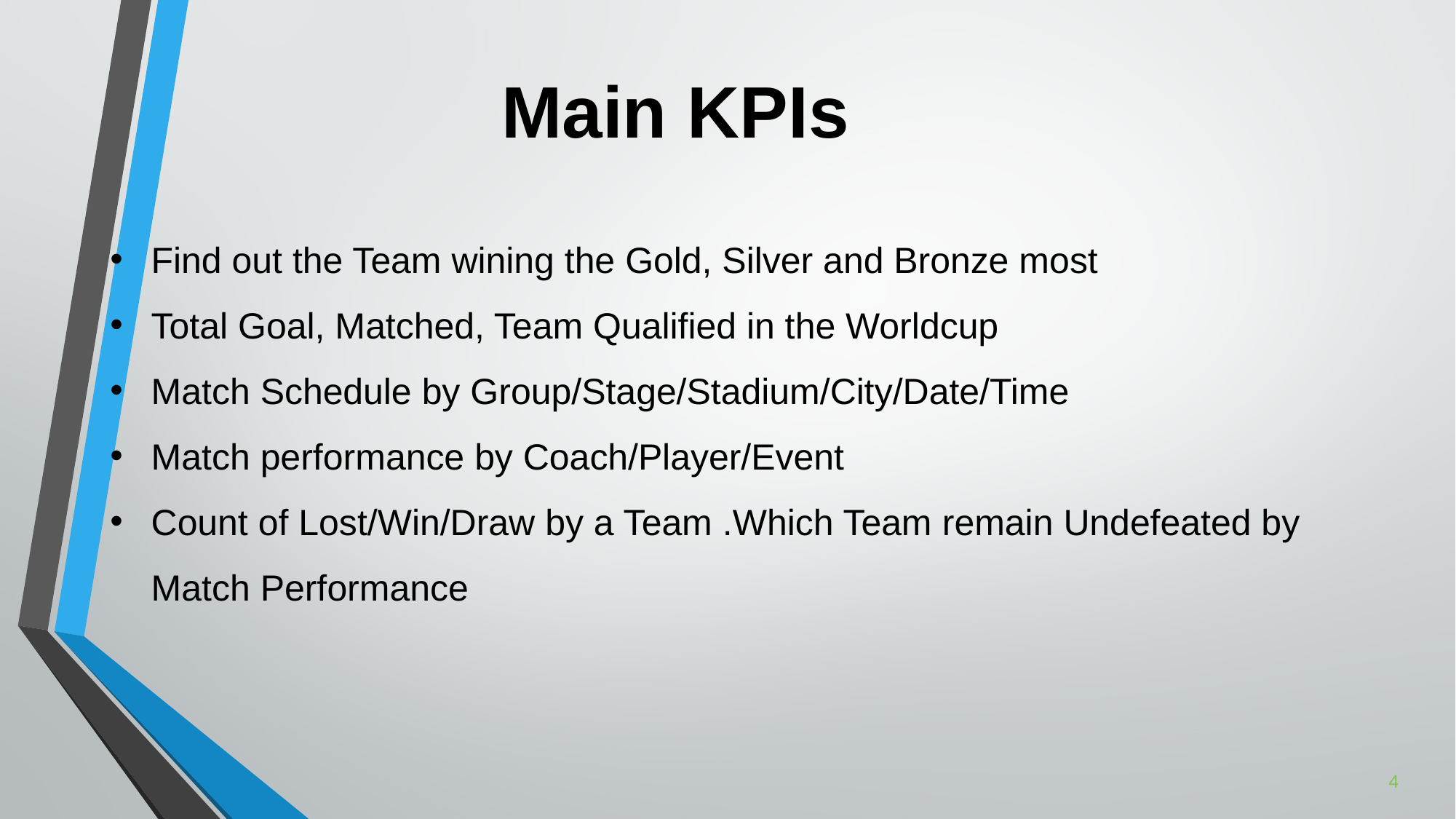

# Main KPIs
Find out the Team wining the Gold, Silver and Bronze most
Total Goal, Matched, Team Qualified in the Worldcup
Match Schedule by Group/Stage/Stadium/City/Date/Time
Match performance by Coach/Player/Event
Count of Lost/Win/Draw by a Team .Which Team remain Undefeated by Match Performance

4